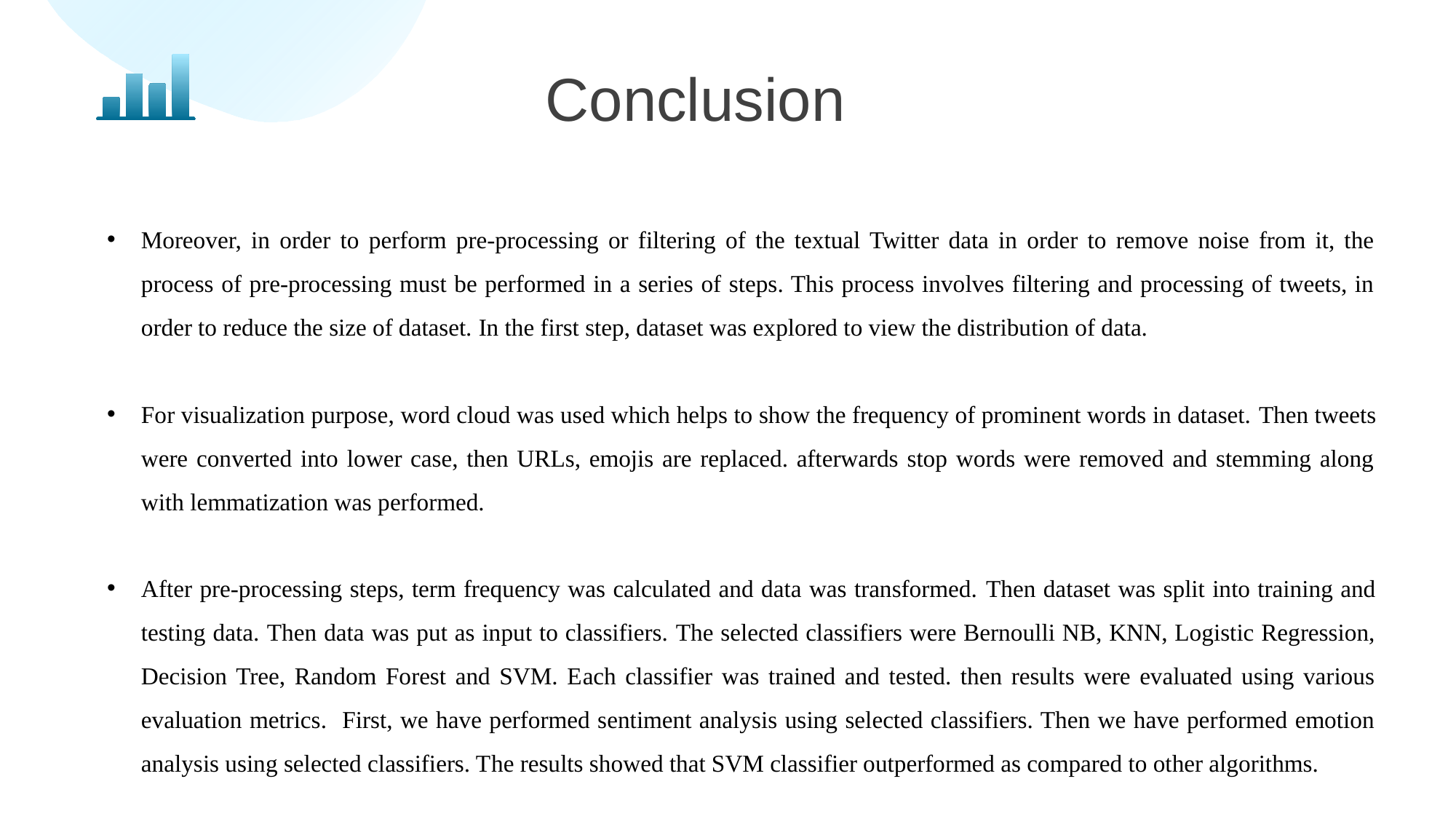

Conclusion
Moreover, in order to perform pre-processing or filtering of the textual Twitter data in order to remove noise from it, the process of pre-processing must be performed in a series of steps. This process involves filtering and processing of tweets, in order to reduce the size of dataset. In the first step, dataset was explored to view the distribution of data.

For visualization purpose, word cloud was used which helps to show the frequency of prominent words in dataset. Then tweets were converted into lower case, then URLs, emojis are replaced. afterwards stop words were removed and stemming along with lemmatization was performed.

After pre-processing steps, term frequency was calculated and data was transformed. Then dataset was split into training and testing data. Then data was put as input to classifiers. The selected classifiers were Bernoulli NB, KNN, Logistic Regression, Decision Tree, Random Forest and SVM. Each classifier was trained and tested. then results were evaluated using various evaluation metrics.  First, we have performed sentiment analysis using selected classifiers. Then we have performed emotion analysis using selected classifiers. The results showed that SVM classifier outperformed as compared to other algorithms.